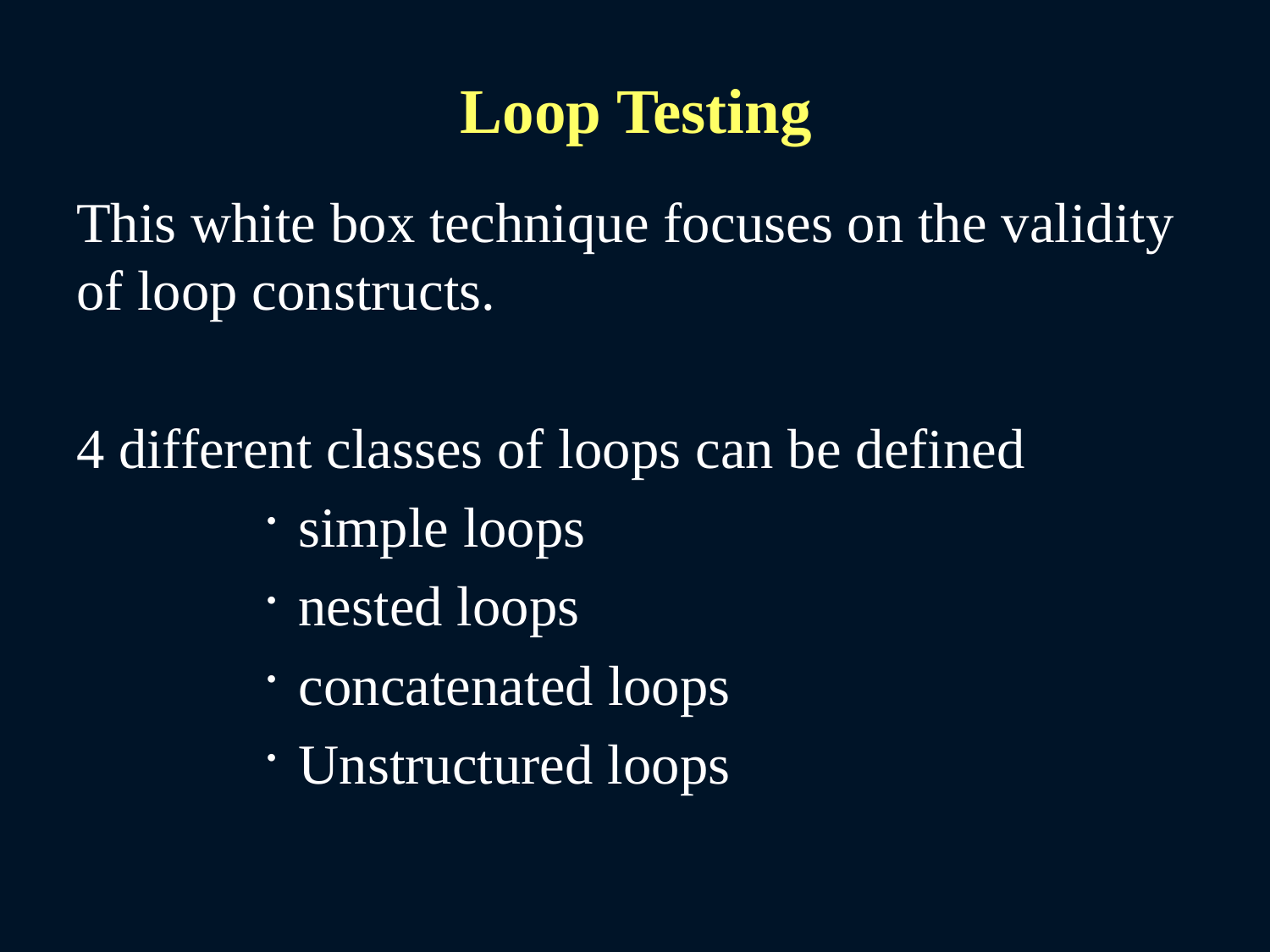

Loop Testing
This white box technique focuses on the validity of loop constructs.

4 different classes of loops can be defined
simple loops
nested loops
concatenated loops
Unstructured loops